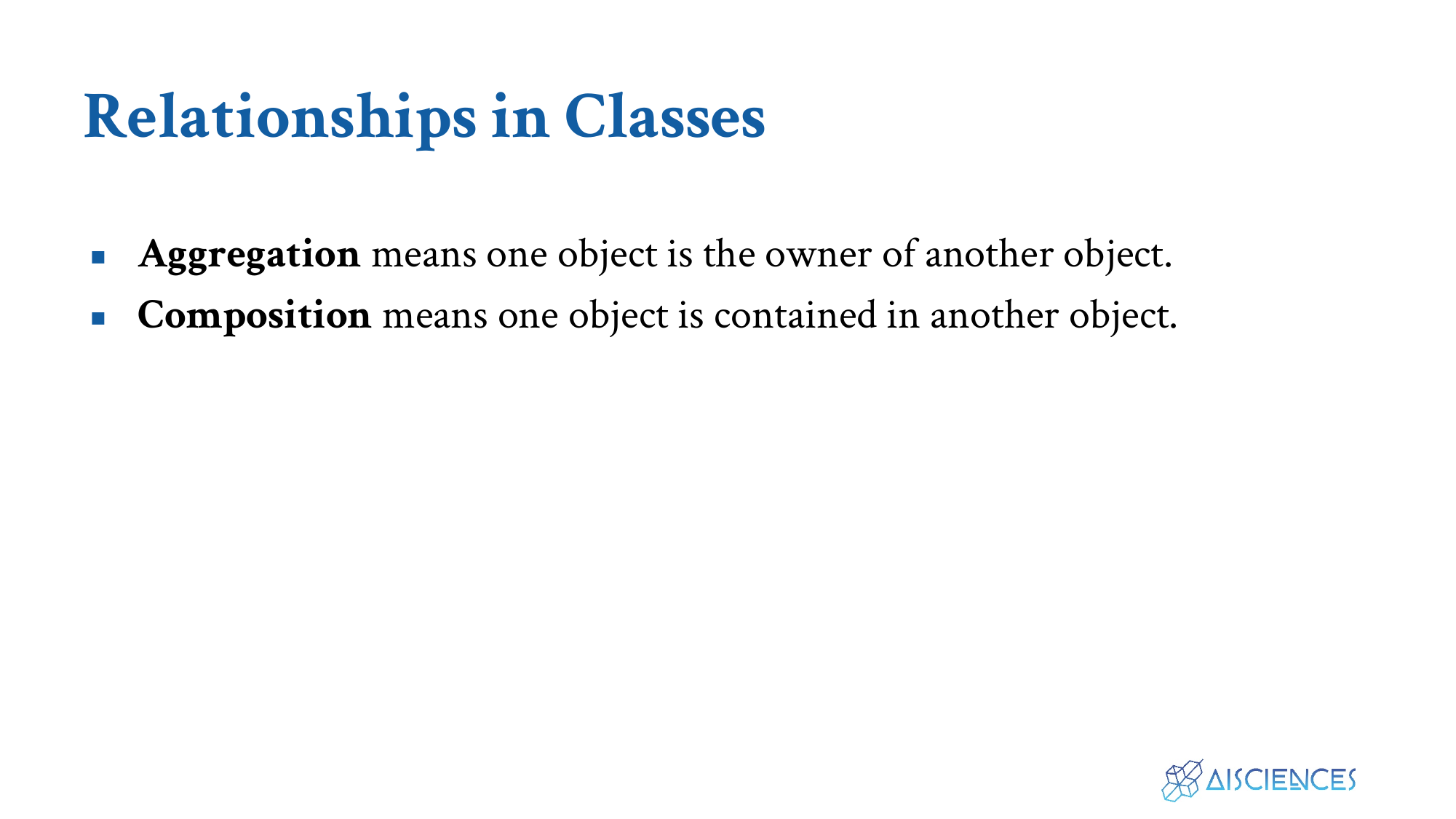

# Relationships in Classes
Aggregation means one object is the owner of another object.
Composition means one object is contained in another object.